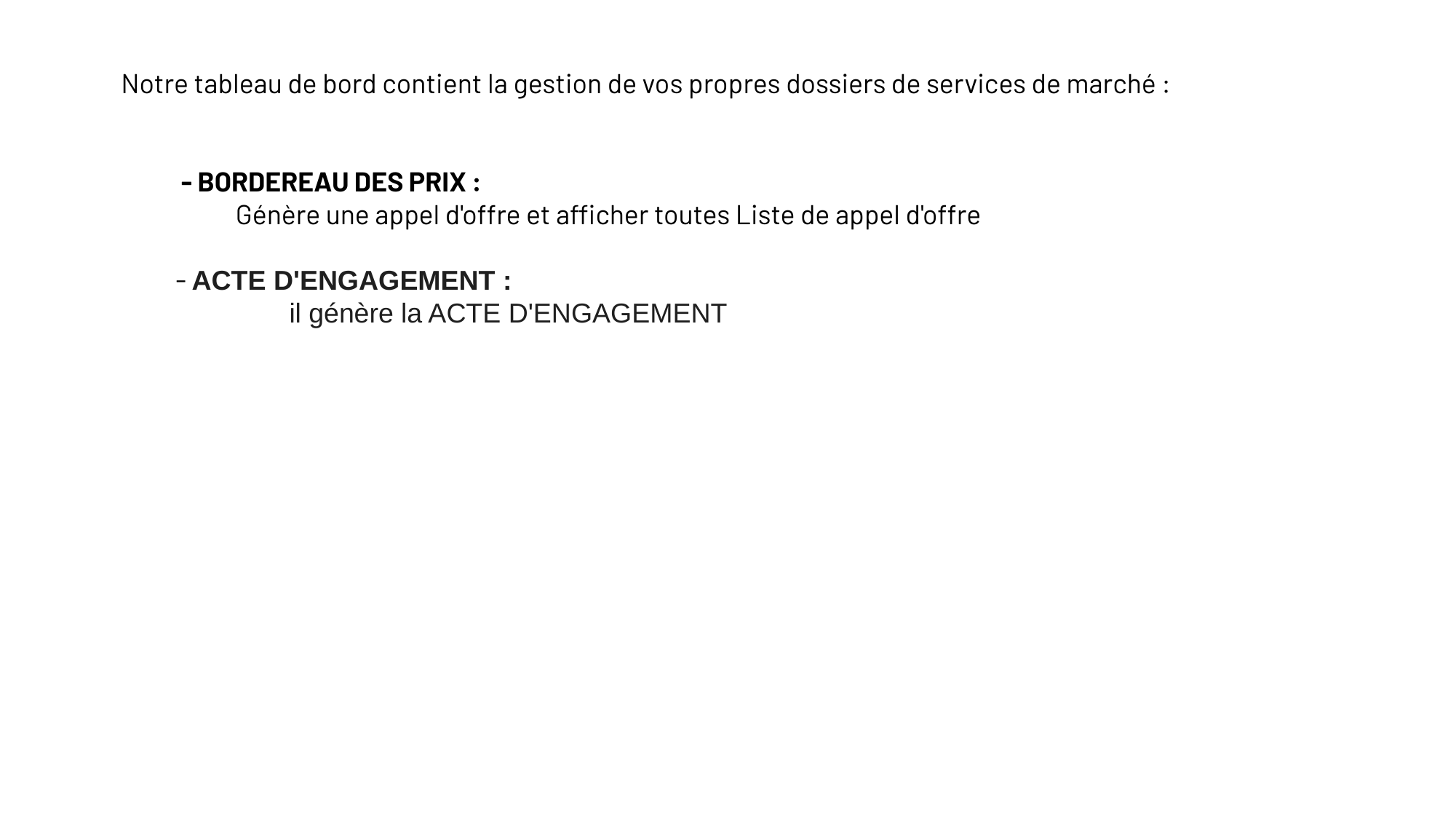

Notre tableau de bord contient la gestion de vos propres dossiers de services de marché :

           - BORDEREAU DES PRIX :
	 Génère une appel d'offre et afficher toutes Liste de appel d'offre

          - ACTE D'ENGAGEMENT :
                      il génère la ACTE D'ENGAGEMENT